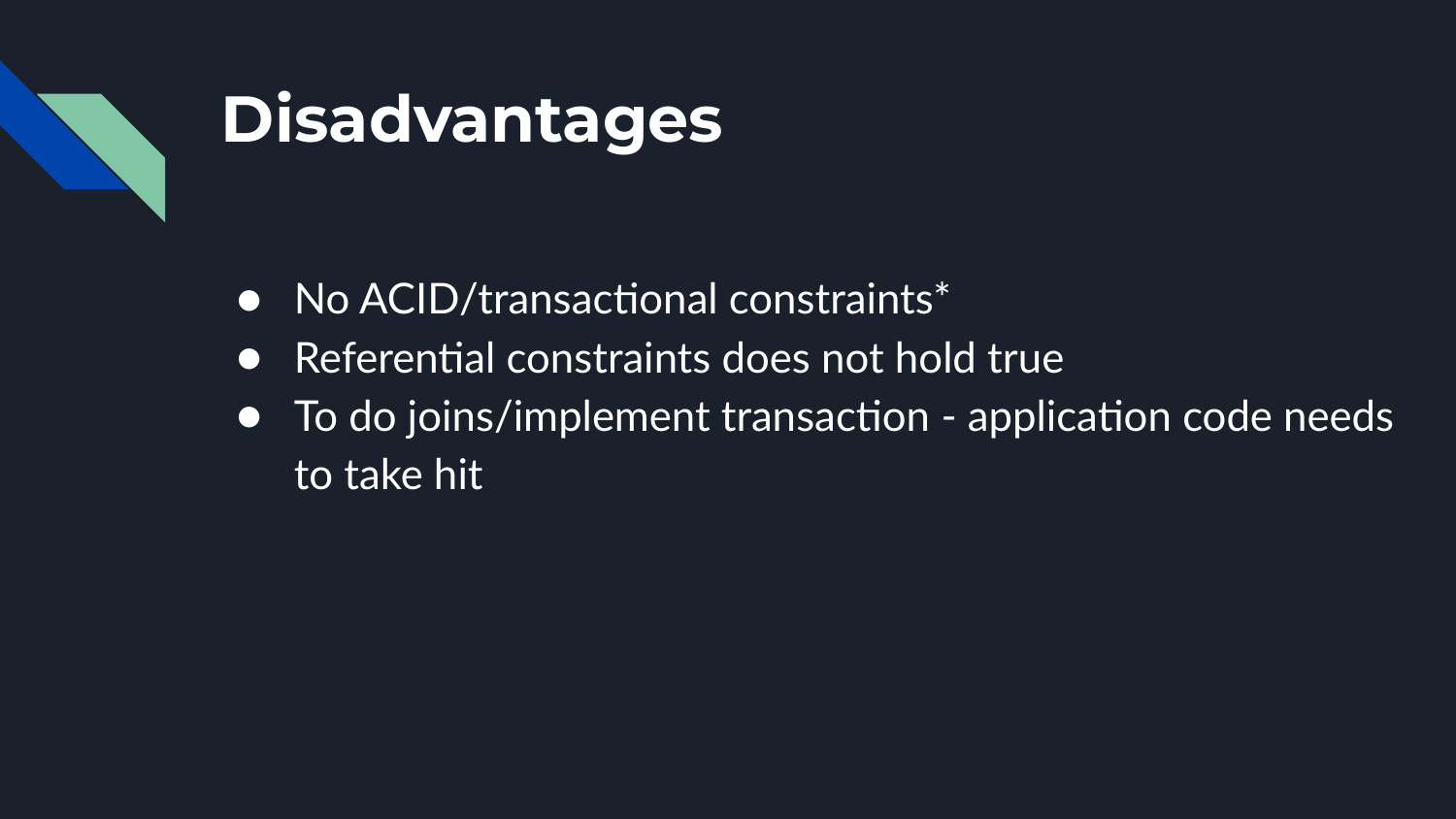

# Disadvantages
No ACID/transactional constraints*
Referential constraints does not hold true
To do joins/implement transaction - application code needs to take hit